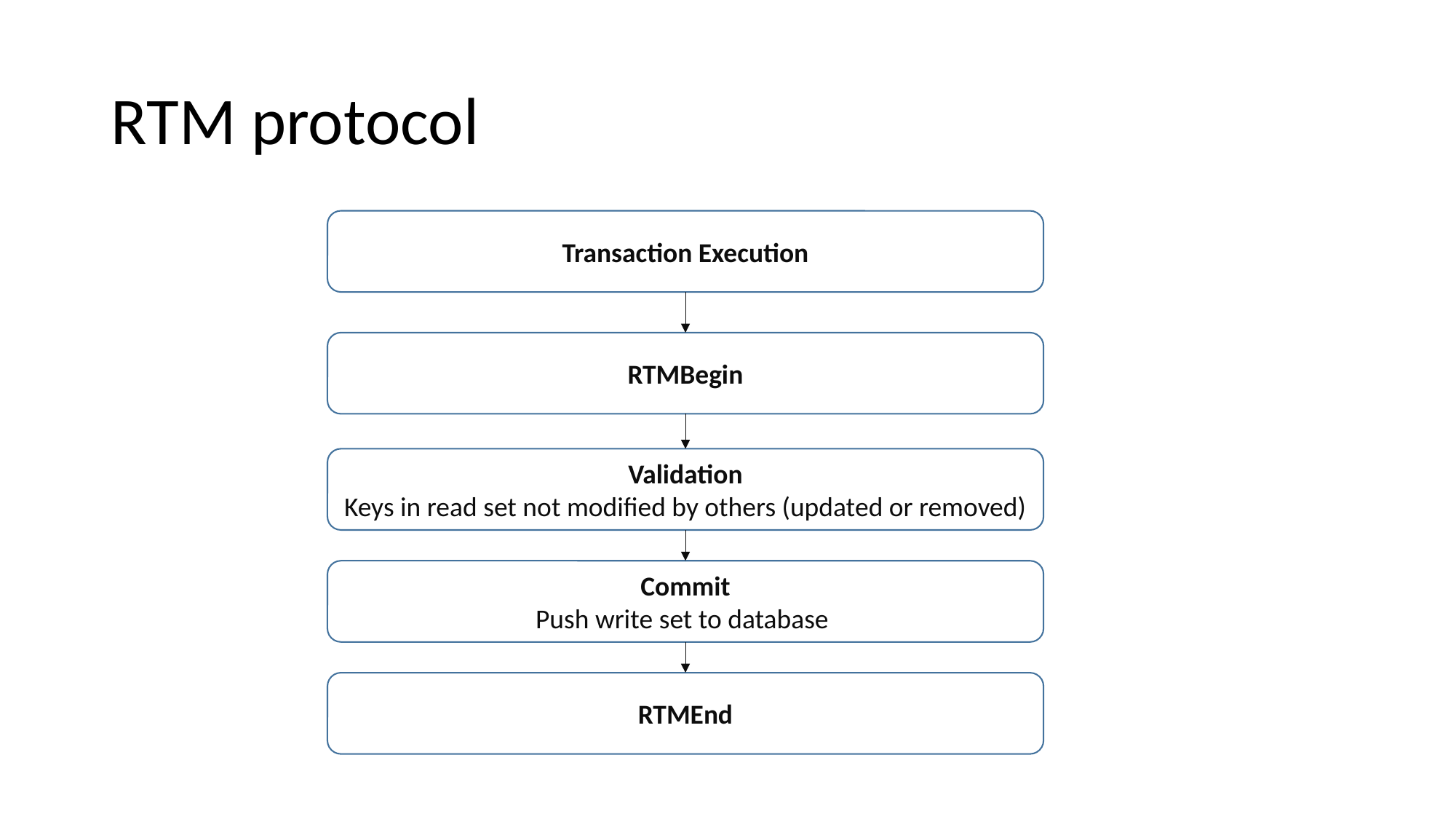

# RTM protocol
Transaction Execution
RTMBegin
Validation
Keys in read set not modified by others (updated or removed)
Commit
Push write set to database
RTMEnd